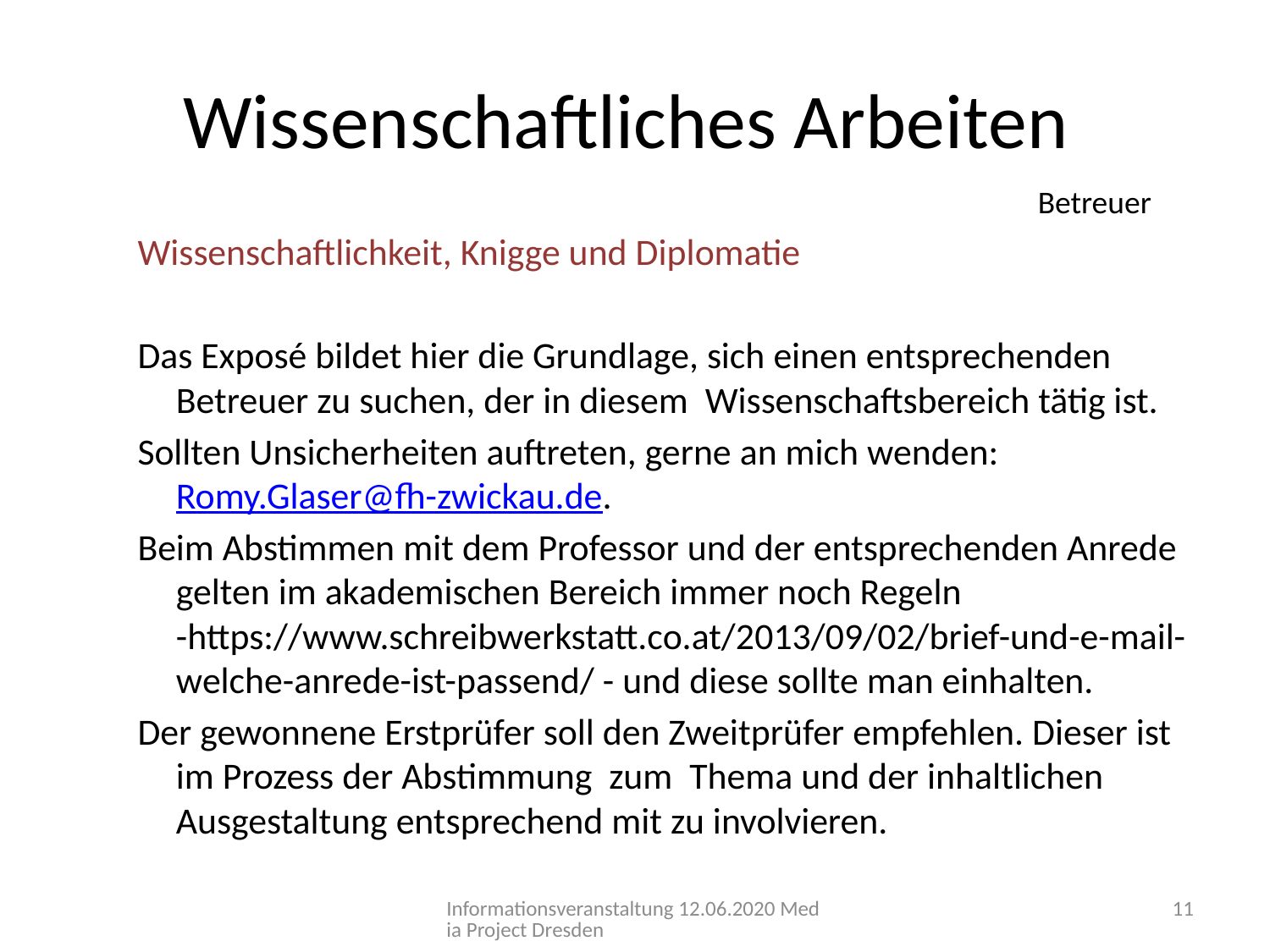

# Wissenschaftliches Arbeiten
Betreuer
Wissenschaftlichkeit, Knigge und Diplomatie

Das Exposé bildet hier die Grundlage, sich einen entsprechenden Betreuer zu suchen, der in diesem  Wissenschaftsbereich tätig ist.
Sollten Unsicherheiten auftreten, gerne an mich wenden: Romy.Glaser@fh-zwickau.de.
Beim Abstimmen mit dem Professor und der entsprechenden Anrede gelten im akademischen Bereich immer noch Regeln -https://www.schreibwerkstatt.co.at/2013/09/02/brief-und-e-mail-welche-anrede-ist-passend/ - und diese sollte man einhalten.
Der gewonnene Erstprüfer soll den Zweitprüfer empfehlen. Dieser ist im Prozess der Abstimmung  zum  Thema und der inhaltlichen Ausgestaltung entsprechend mit zu involvieren.

Informationsveranstaltung 12.06.2020 Media Project Dresden
11